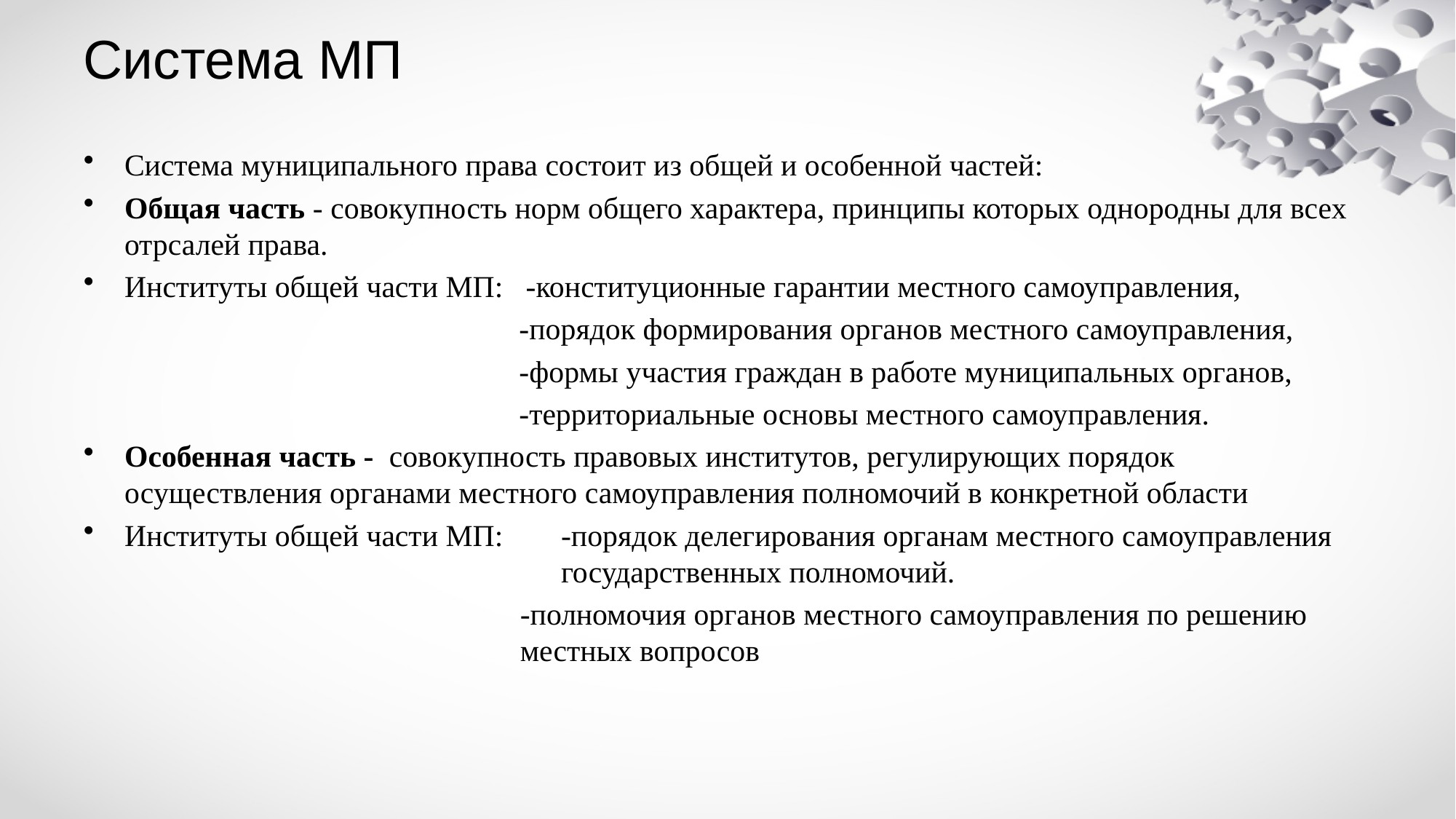

# Система МП
Система муниципального права состоит из общей и особенной частей:
Общая часть - совокупность норм общего характера, принципы которых однородны для всех отрсалей права.
Институты общей части МП:   -конституционные гарантии местного самоуправления,
                                                         -порядок формирования органов местного самоуправления,
                                                         -формы участия граждан в работе муниципальных органов,
                                                         -территориальные основы местного самоуправления.
Особенная часть -  совокупность правовых институтов, регулирующих порядок осуществления органами местного самоуправления полномочий в конкретной области
Институты общей части МП: 	-порядок делегирования органам местного самоуправления 				государственных полномочий.
				-полномочия органов местного самоуправления по решению 				местных вопросов